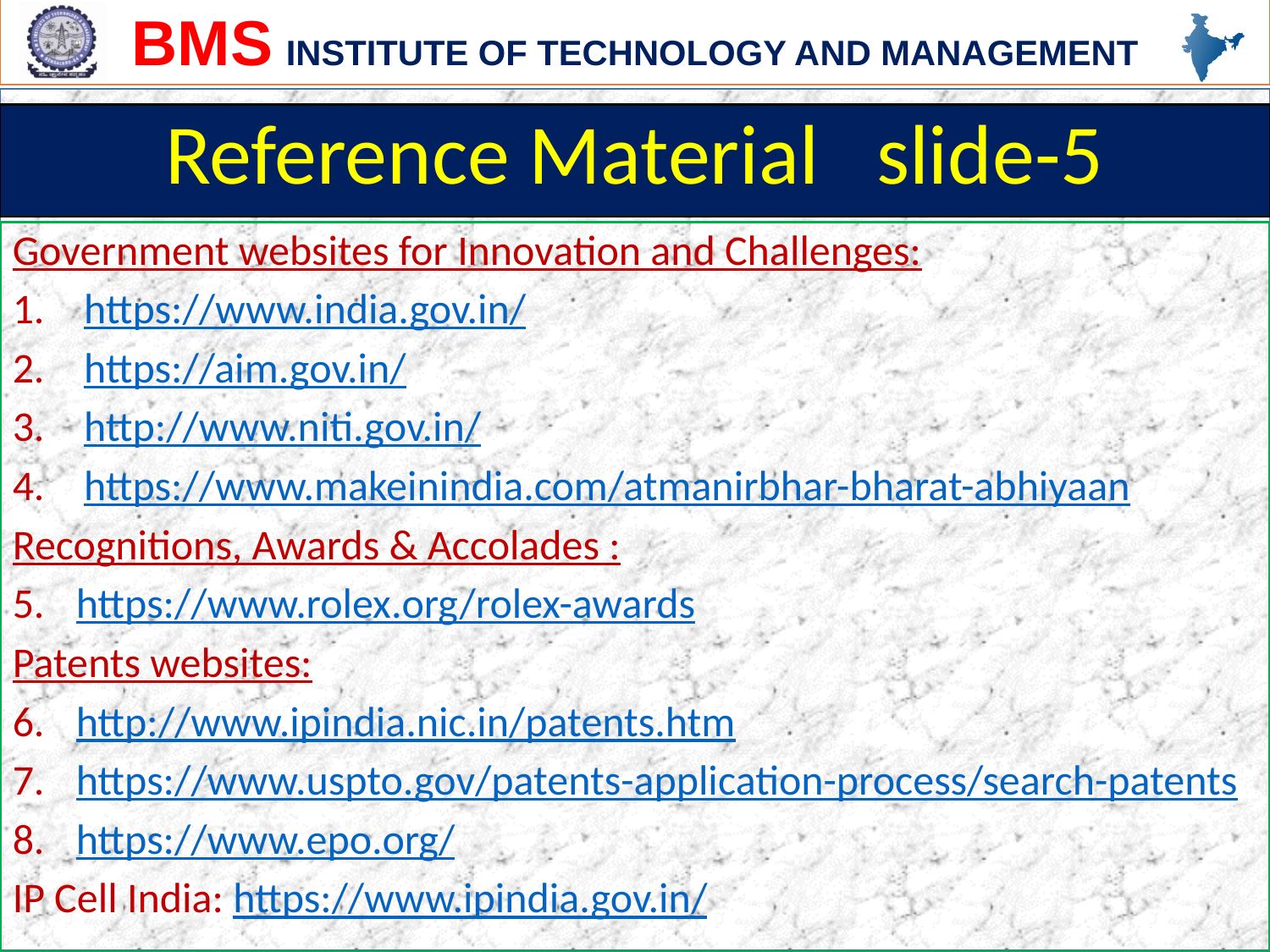

Reference Material   slide-5
Government websites for Innovation and Challenges:
https://www.india.gov.in/
https://aim.gov.in/
http://www.niti.gov.in/
https://www.makeinindia.com/atmanirbhar-bharat-abhiyaan
Recognitions, Awards & Accolades :
https://www.rolex.org/rolex-awards
Patents websites:
http://www.ipindia.nic.in/patents.htm
https://www.uspto.gov/patents-application-process/search-patents
https://www.epo.org/
IP Cell India: https://www.ipindia.gov.in/